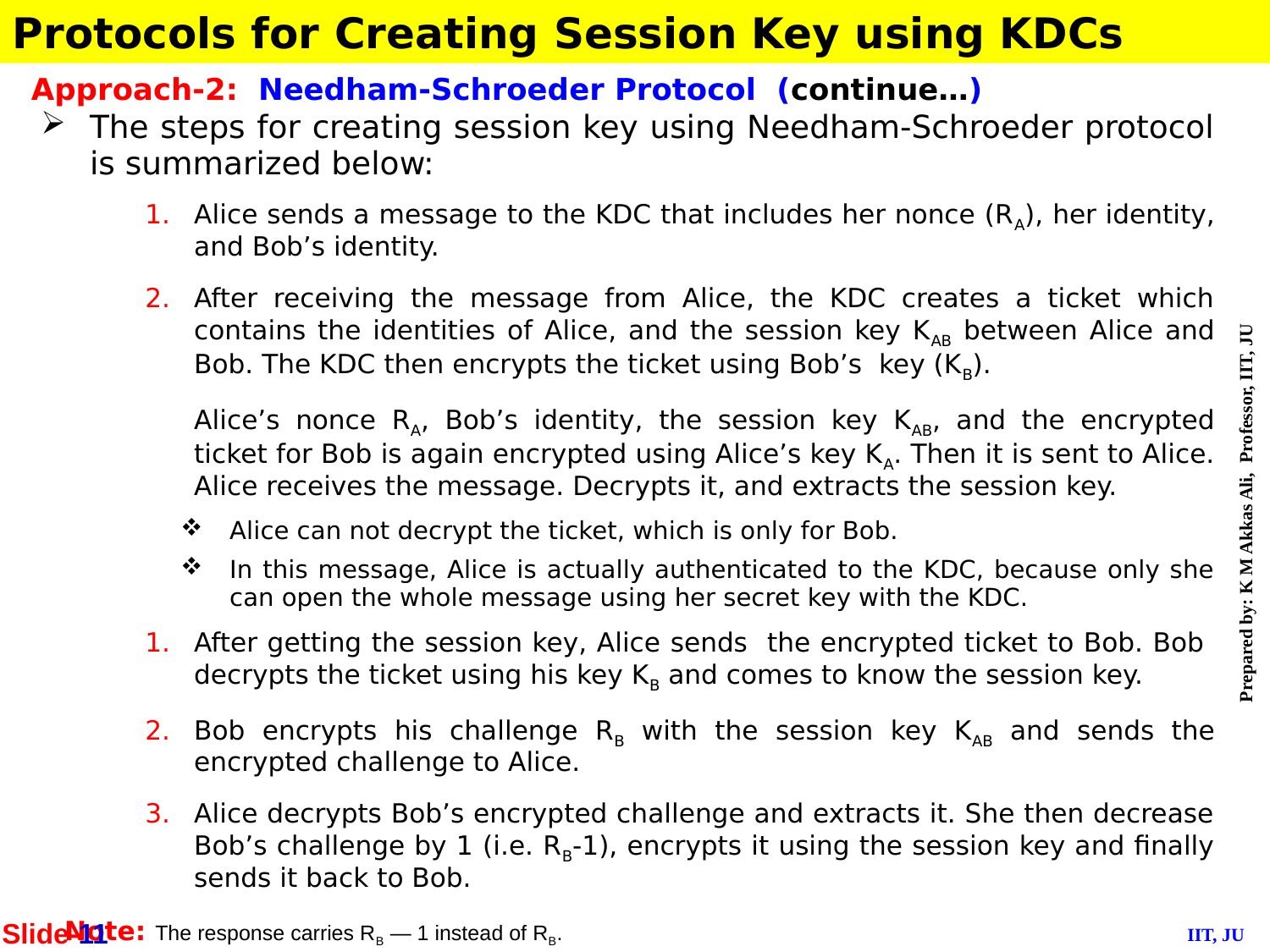

Protocols for Creating Session Key using KDCs
Approach-2:  Needham-Schroeder Protocol  (continue…)
The steps for creating session key using Needham-Schroeder protocol is summarized below:
Alice sends a message to the KDC that includes her nonce (RA), her identity, and Bob’s identity.
After receiving the message from Alice, the KDC creates a ticket which contains the identities of Alice, and the session key KAB between Alice and Bob. The KDC then encrypts the ticket using Bob’s  key (KB).
	Alice’s nonce RA, Bob’s identity, the session key KAB, and the encrypted ticket for Bob is again encrypted using Alice’s key KA. Then it is sent to Alice. Alice receives the message. Decrypts it, and extracts the session key.
Alice can not decrypt the ticket, which is only for Bob.
In this message, Alice is actually authenticated to the KDC, because only she can open the whole message using her secret key with the KDC.
After getting the session key, Alice sends  the encrypted ticket to Bob. Bob  decrypts the ticket using his key KB and comes to know the session key.
Bob encrypts his challenge RB with the session key KAB and sends the encrypted challenge to Alice.
Alice decrypts Bob’s encrypted challenge and extracts it. She then decrease Bob’s challenge by 1 (i.e. RB-1), encrypts it using the session key and finally sends it back to Bob.
Note: The response carries RB — 1 instead of RB.
Slide-11